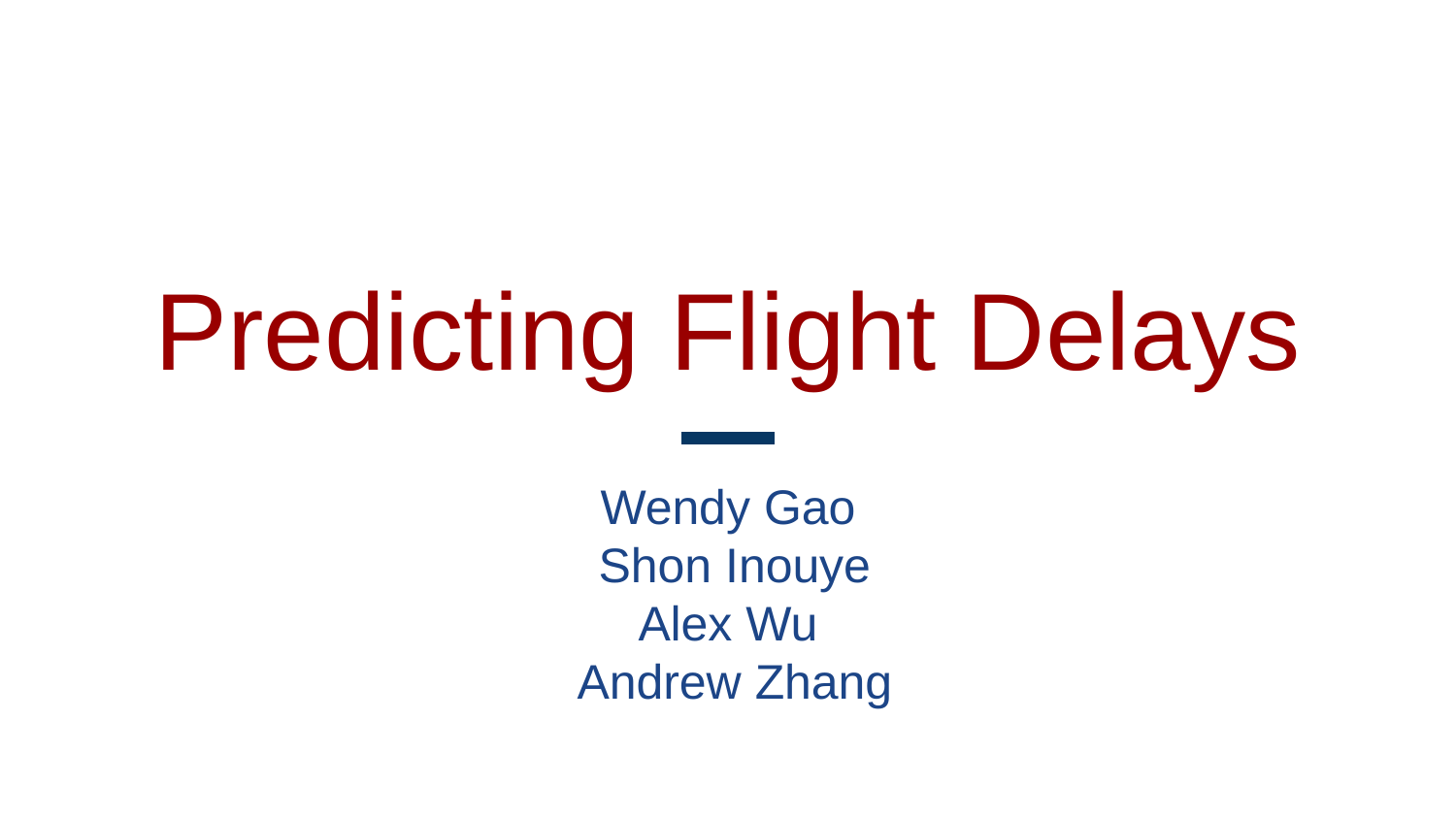

# Predicting Flight Delays

Wendy Gao
 Shon Inouye
Alex Wu
 Andrew Zhang